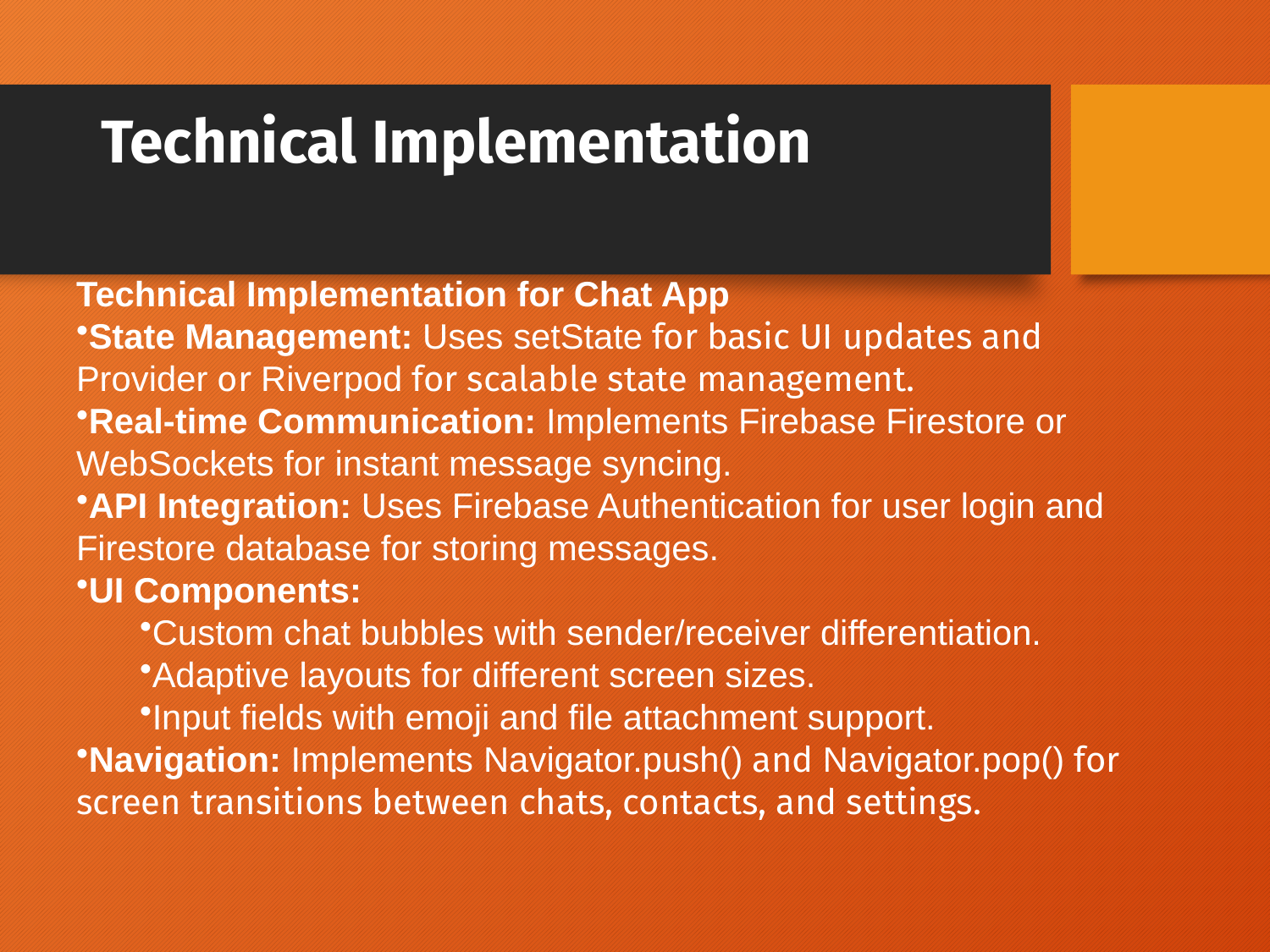

# Technical Implementation
Technical Implementation for Chat App
State Management: Uses setState for basic UI updates and Provider or Riverpod for scalable state management.
Real-time Communication: Implements Firebase Firestore or WebSockets for instant message syncing.
API Integration: Uses Firebase Authentication for user login and Firestore database for storing messages.
UI Components:
Custom chat bubbles with sender/receiver differentiation.
Adaptive layouts for different screen sizes.
Input fields with emoji and file attachment support.
Navigation: Implements Navigator.push() and Navigator.pop() for screen transitions between chats, contacts, and settings.